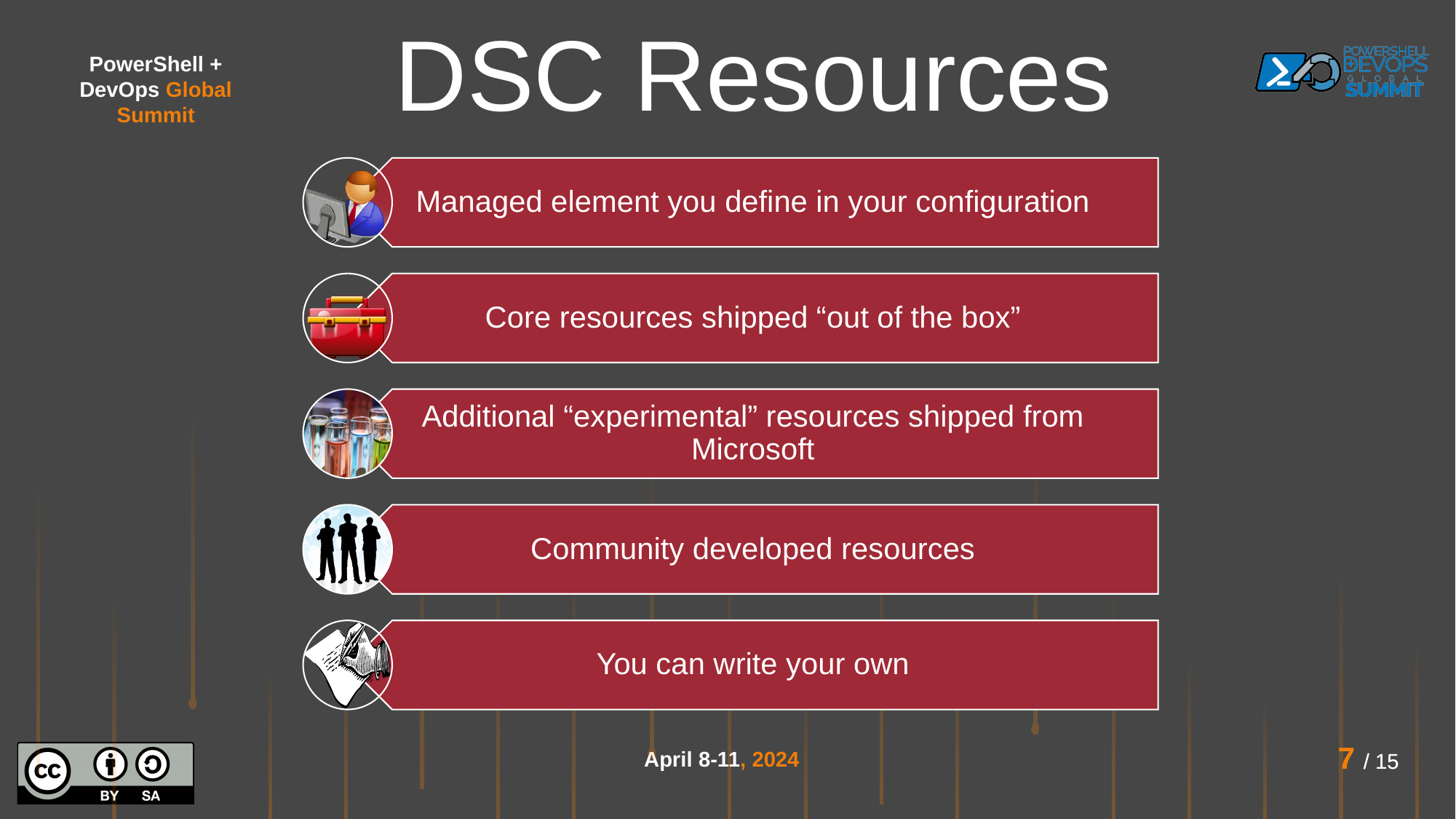

# DSC Resources
Managed element you define in your configuration
Core resources shipped “out of the box”
Additional “experimental” resources shipped from Microsoft
Community developed resources
You can write your own